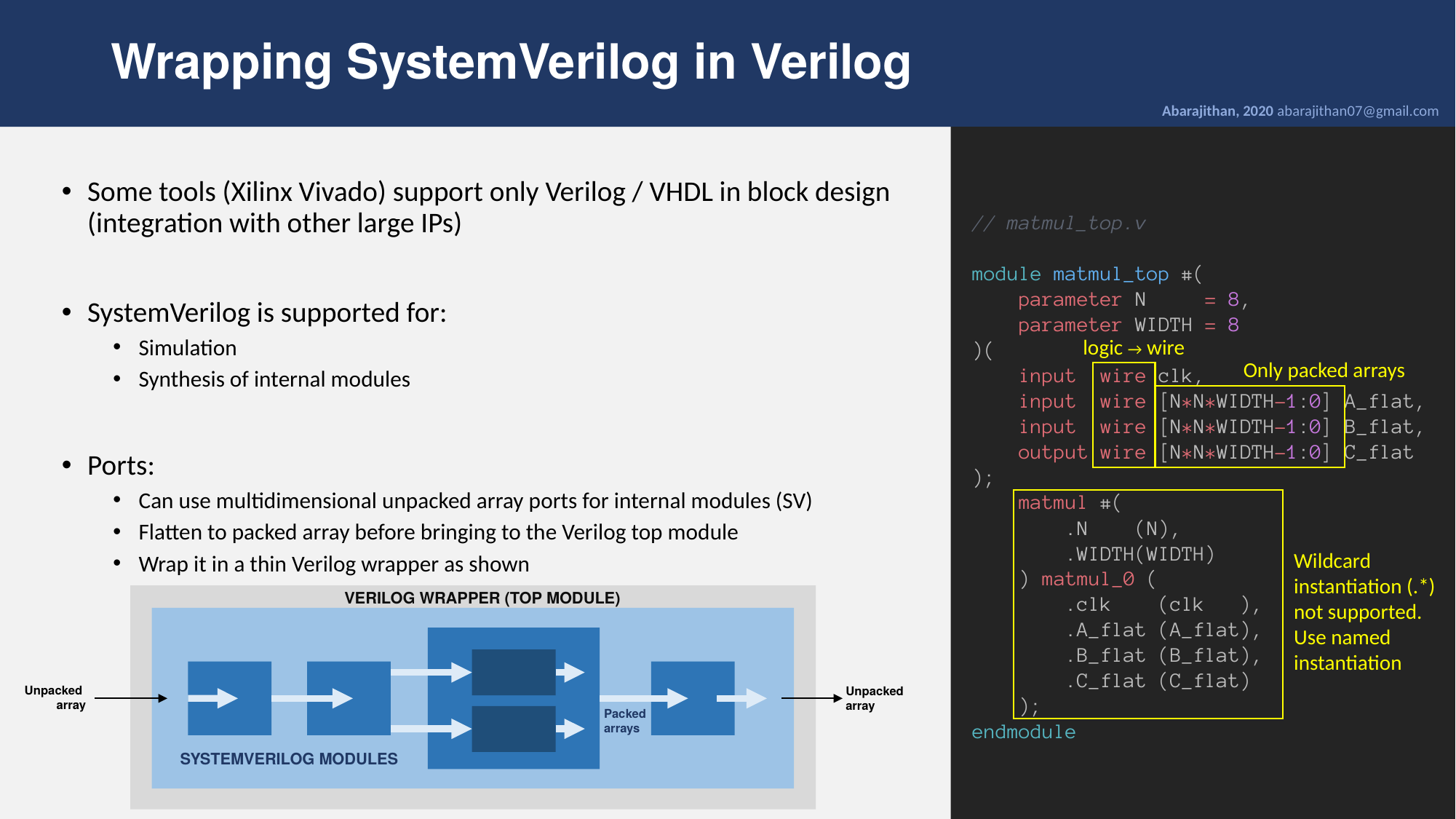

# Wrapping SystemVerilog in Verilog
Abarajithan, 2020 abarajithan07@gmail.com
// matmul_top.v

module matmul_top #(
    parameter N     = 8,
    parameter WIDTH = 8
)(
    input  wire clk,
    input  wire [N*N*WIDTH-1:0] A_flat,
    input  wire [N*N*WIDTH-1:0] B_flat,
    output wire [N*N*WIDTH-1:0] C_flat
);
    matmul #(
        .N    (N),
        .WIDTH(WIDTH)
    ) matmul_0 (
        .clk    (clk   ),
        .A_flat (A_flat),
        .B_flat (B_flat),
        .C_flat (C_flat)
    );
endmodule
Some tools (Xilinx Vivado) support only Verilog / VHDL in block design (integration with other large IPs)

SystemVerilog is supported for:
Simulation
Synthesis of internal modules

Ports:
Can use multidimensional unpacked array ports for internal modules (SV)
Flatten to packed array before bringing to the Verilog top module
Wrap it in a thin Verilog wrapper as shown
logic → wire
Only packed arrays

Wildcard instantiation (.*) not supported. Use named instantiation
VERILOG WRAPPER (TOP MODULE)

Unpacked
array
Unpacked
array
Packed
arrays

SYSTEMVERILOG MODULES